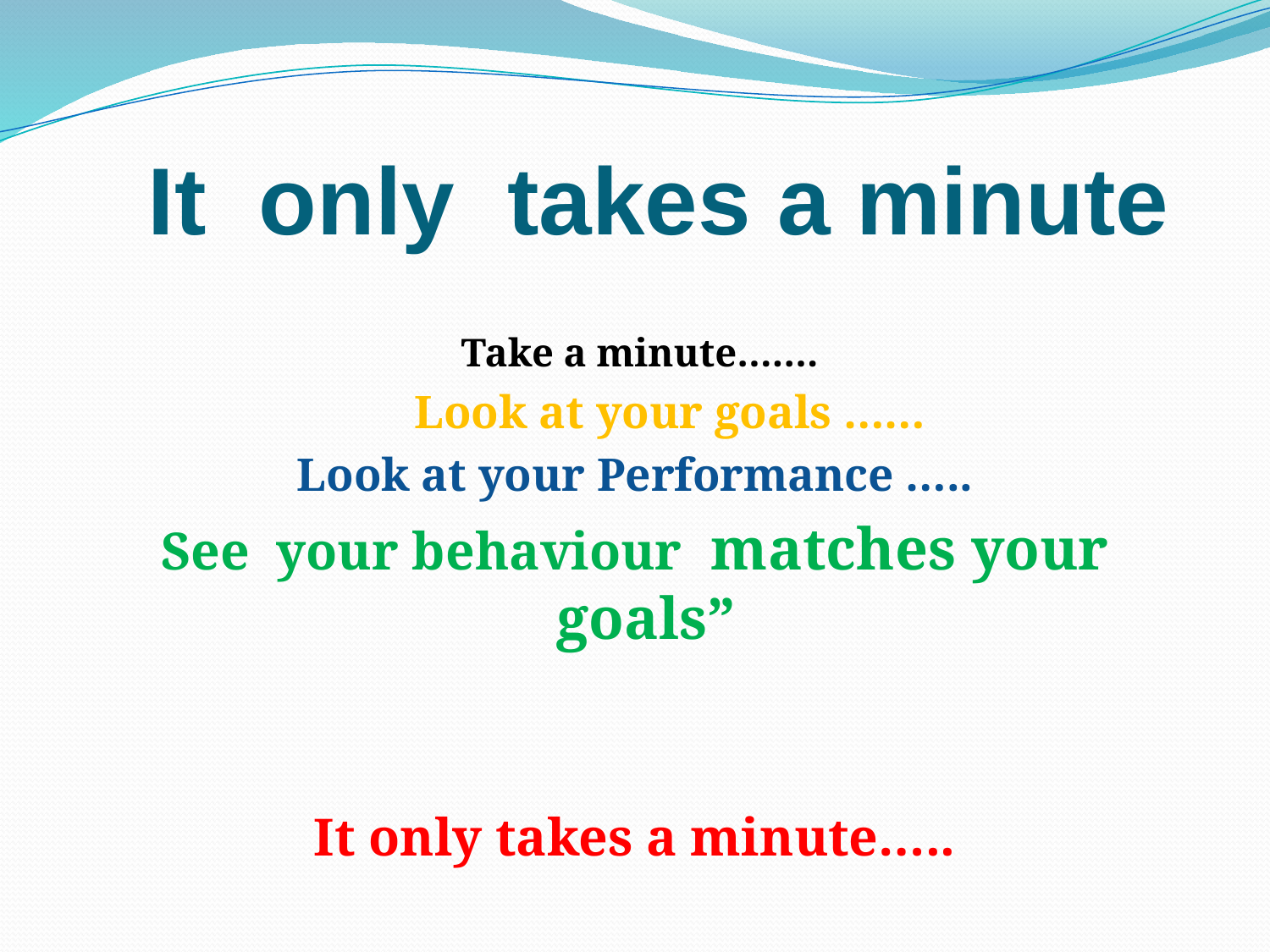

# It  only  takes a minute

 Take a minute…….
      Look at your goals ……
Look at your Performance …..
See  your behaviour  matches your goals”

It only takes a minute…..